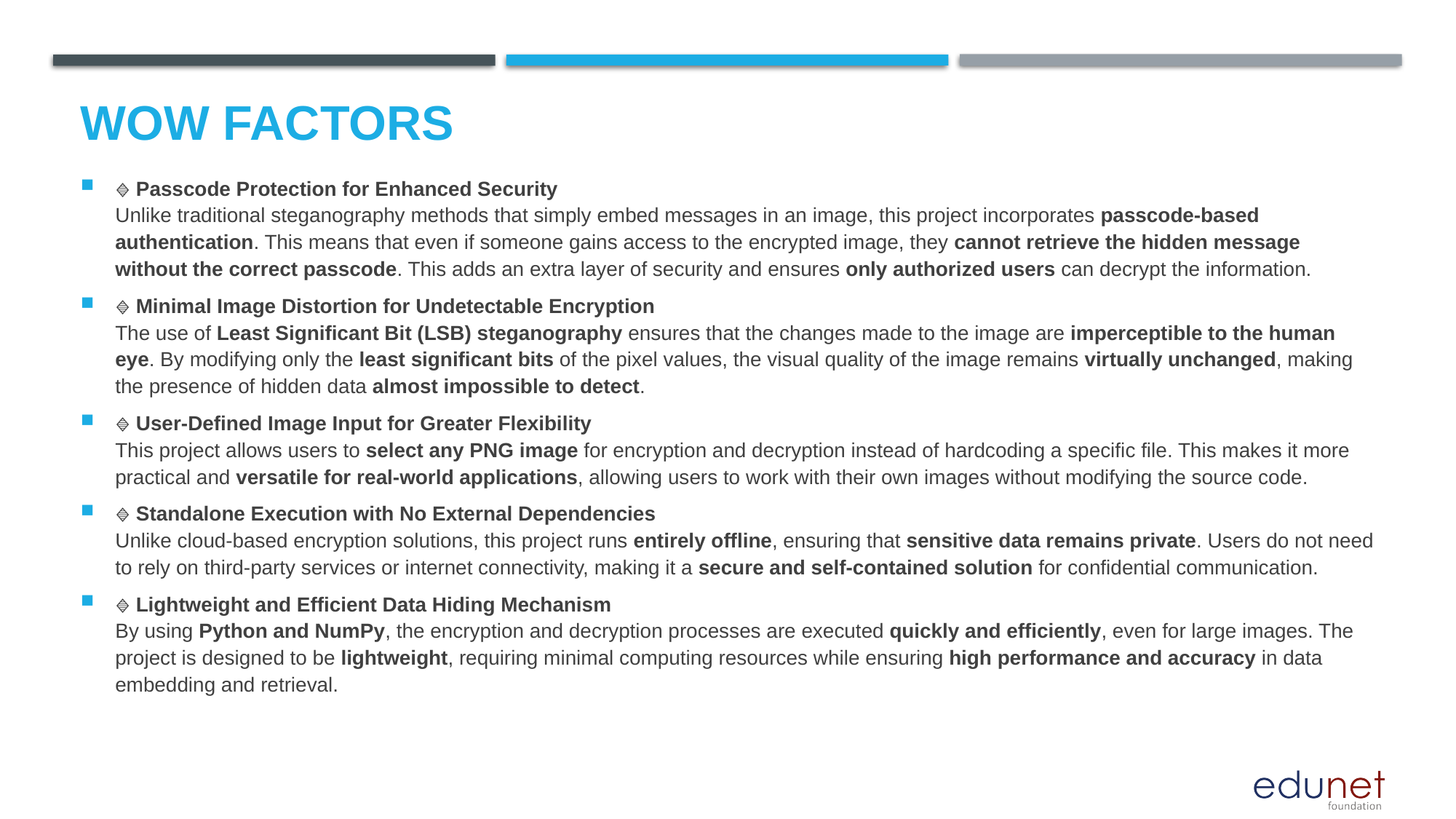

# Wow factors
🔹 Passcode Protection for Enhanced Security
Unlike traditional steganography methods that simply embed messages in an image, this project incorporates passcode-based authentication. This means that even if someone gains access to the encrypted image, they cannot retrieve the hidden message without the correct passcode. This adds an extra layer of security and ensures only authorized users can decrypt the information.
🔹 Minimal Image Distortion for Undetectable Encryption
The use of Least Significant Bit (LSB) steganography ensures that the changes made to the image are imperceptible to the human eye. By modifying only the least significant bits of the pixel values, the visual quality of the image remains virtually unchanged, making the presence of hidden data almost impossible to detect.
🔹 User-Defined Image Input for Greater Flexibility
This project allows users to select any PNG image for encryption and decryption instead of hardcoding a specific file. This makes it more practical and versatile for real-world applications, allowing users to work with their own images without modifying the source code.
🔹 Standalone Execution with No External Dependencies
Unlike cloud-based encryption solutions, this project runs entirely offline, ensuring that sensitive data remains private. Users do not need to rely on third-party services or internet connectivity, making it a secure and self-contained solution for confidential communication.
🔹 Lightweight and Efficient Data Hiding Mechanism
By using Python and NumPy, the encryption and decryption processes are executed quickly and efficiently, even for large images. The project is designed to be lightweight, requiring minimal computing resources while ensuring high performance and accuracy in data embedding and retrieval.